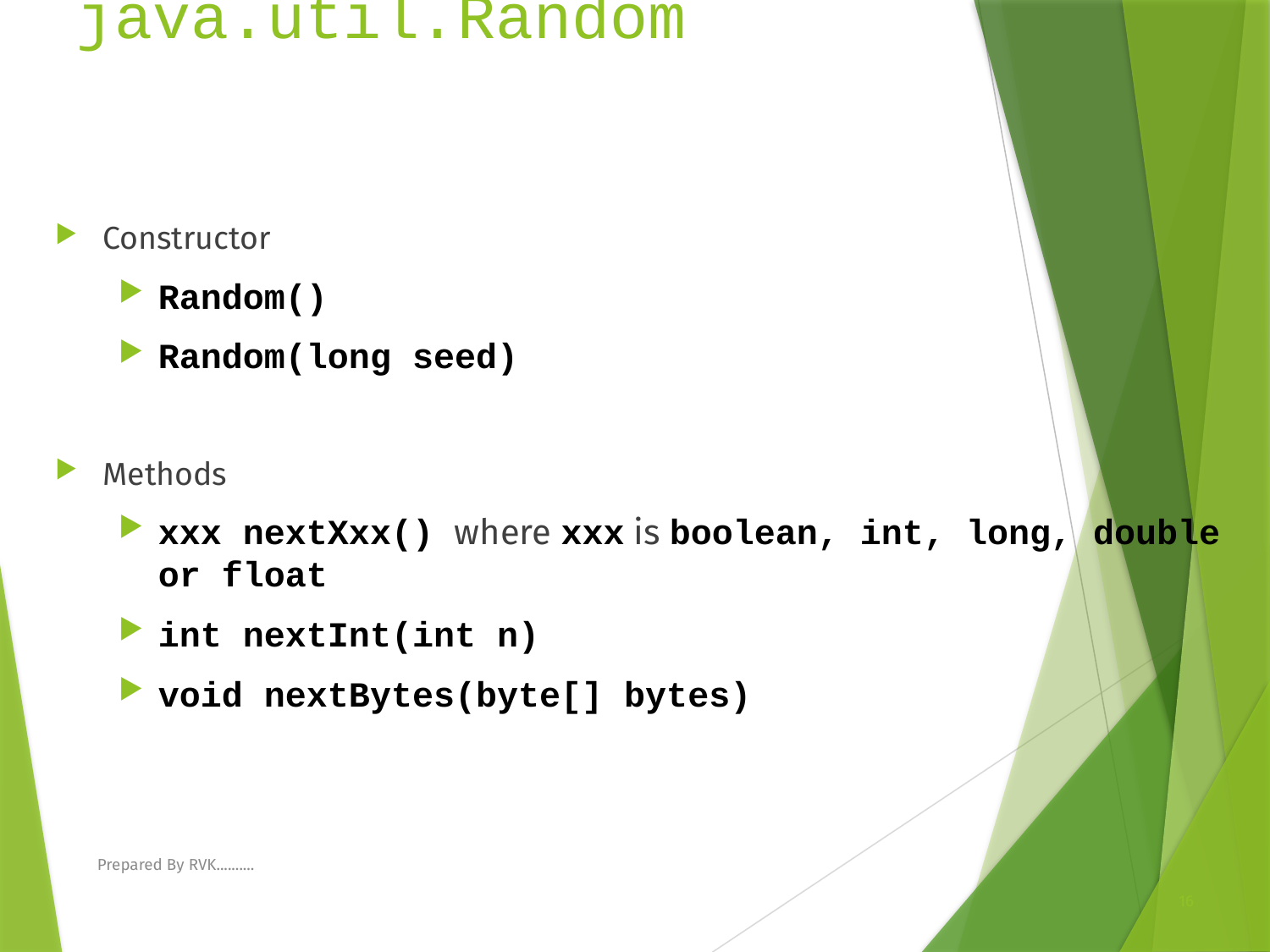

# java.util.Random
Constructor
Random()
Random(long seed)

Methods
xxx nextXxx() where xxx is boolean, int, long, double or float
int nextInt(int n)
void nextBytes(byte[] bytes)

Prepared By RVK..........
16